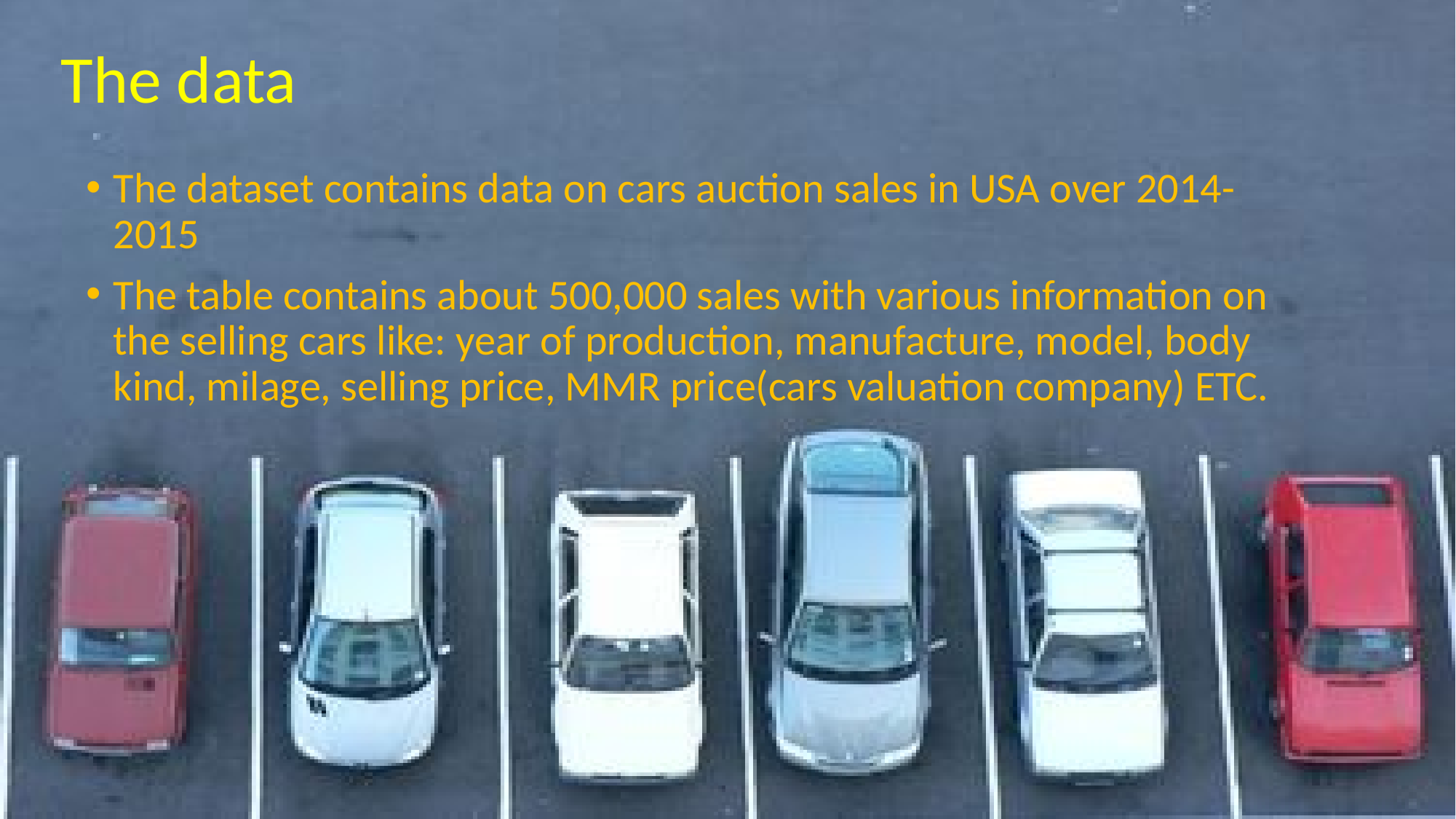

# The data
The dataset contains data on cars auction sales in USA over 2014-2015
The table contains about 500,000 sales with various information on the selling cars like: year of production, manufacture, model, body kind, milage, selling price, MMR price(cars valuation company) ETC.